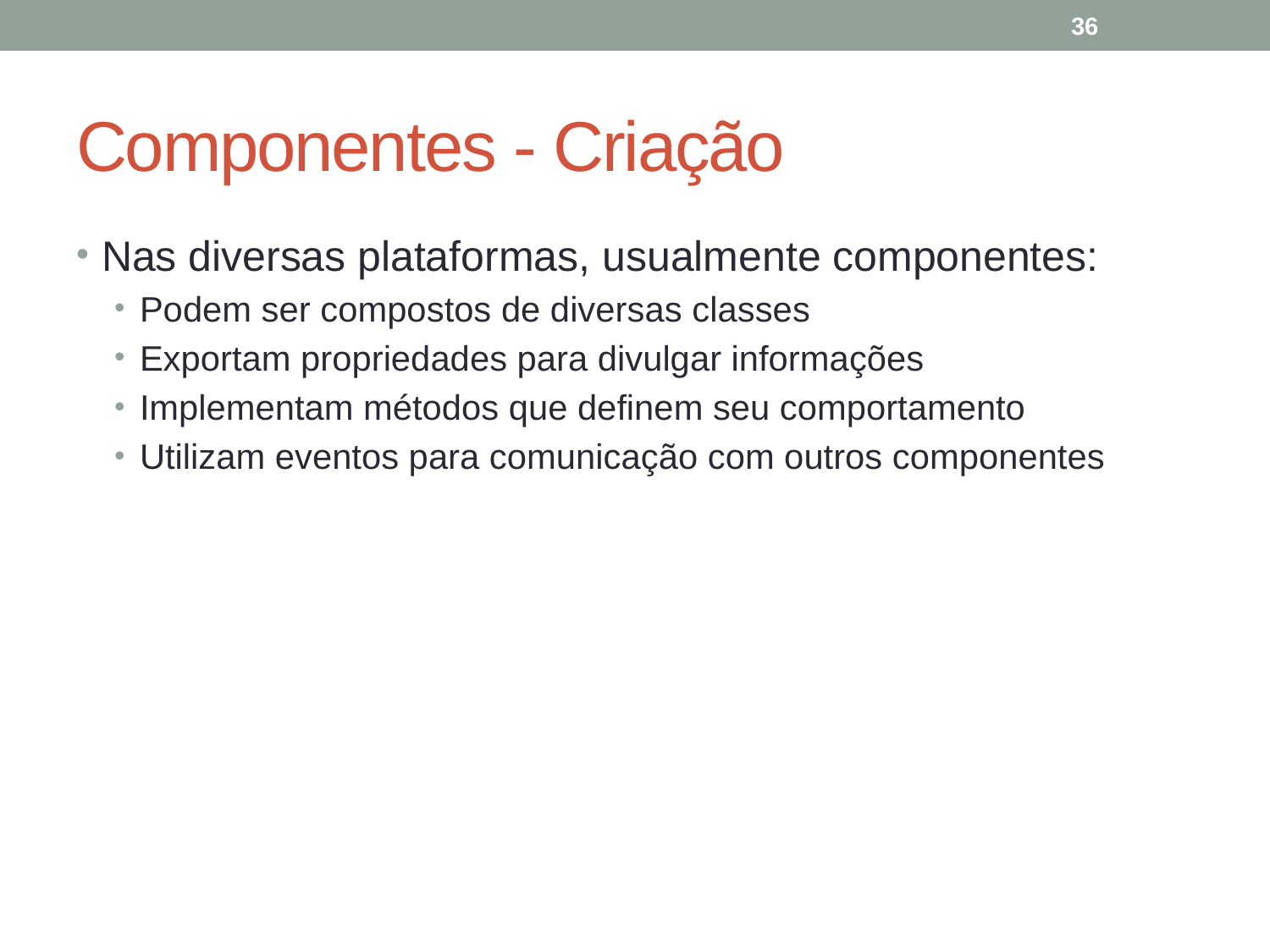

36
# Componentes - Criação
Nas diversas plataformas, usualmente componentes:
Podem ser compostos de diversas classes
Exportam propriedades para divulgar informações
Implementam métodos que definem seu comportamento
Utilizam eventos para comunicação com outros componentes